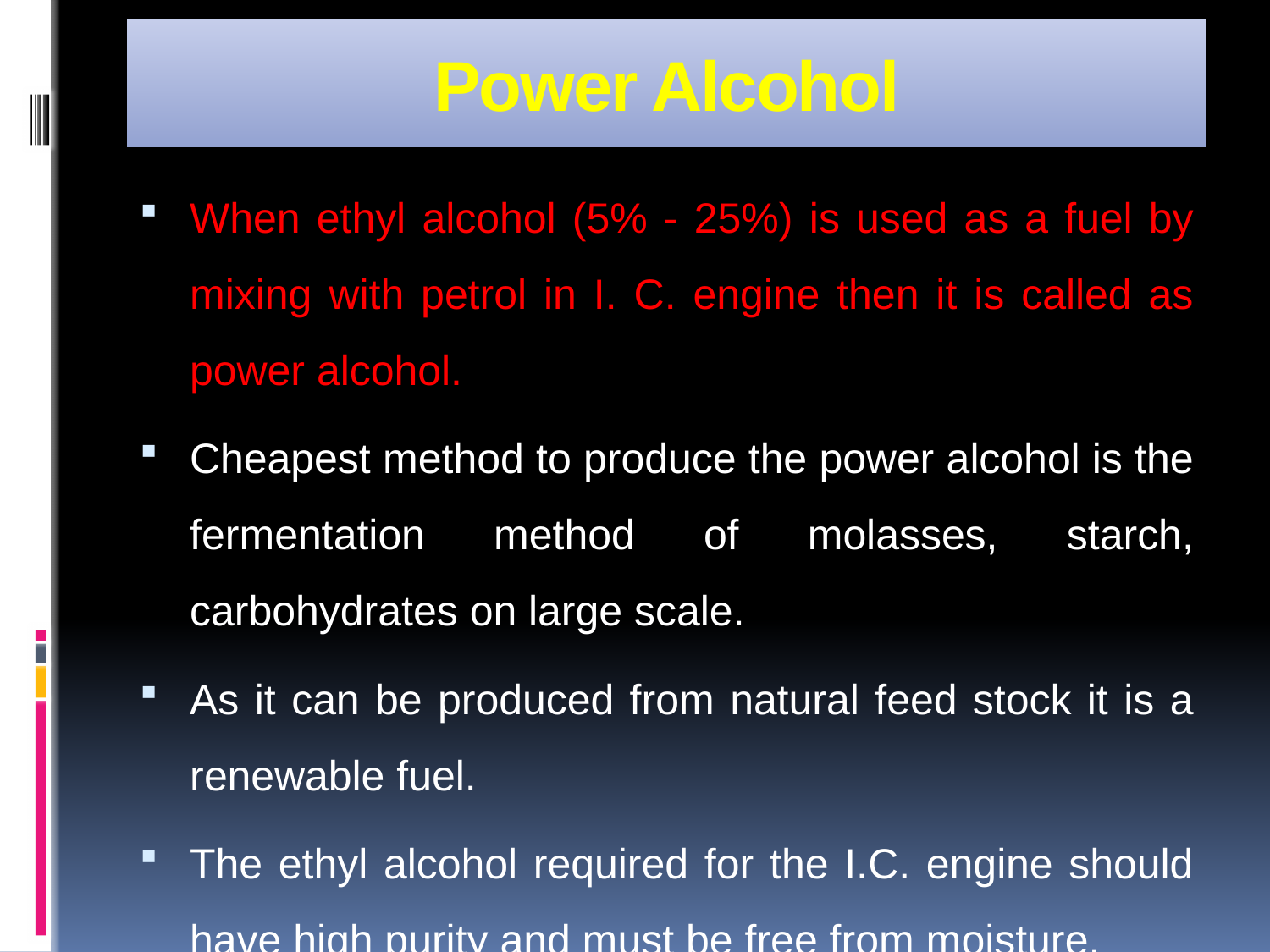

# Power Alcohol
When ethyl alcohol (5% - 25%) is used as a fuel by mixing with petrol in I. C. engine then it is called as power alcohol.
Cheapest method to produce the power alcohol is the fermentation method of molasses, starch, carbohydrates on large scale.
As it can be produced from natural feed stock it is a renewable fuel.
The ethyl alcohol required for the I.C. engine should have high purity and must be free from moisture.